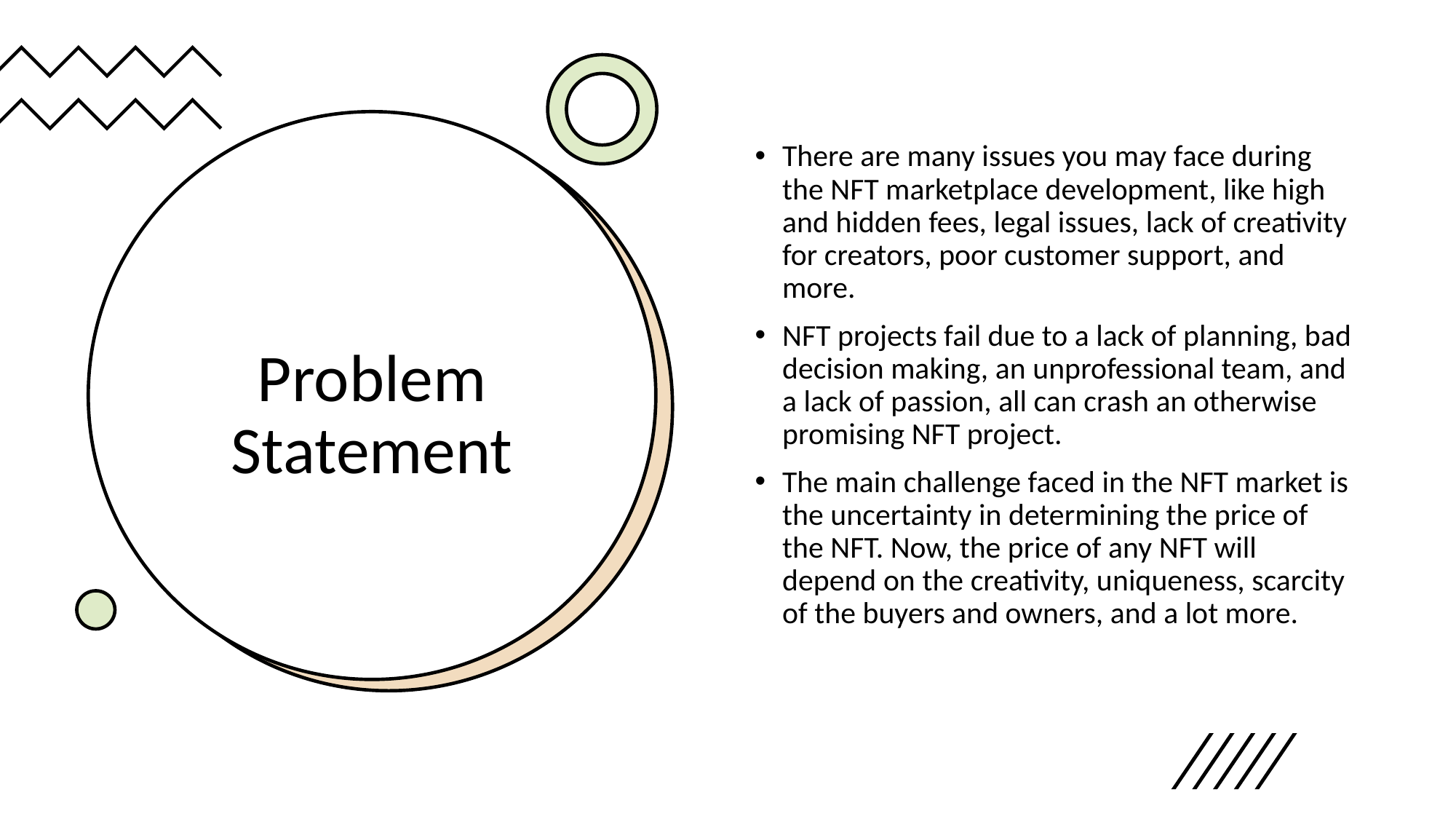

There are many issues you may face during the NFT marketplace development, like high and hidden fees, legal issues, lack of creativity for creators, poor customer support, and more.
NFT projects fail due to a lack of planning, bad decision making, an unprofessional team, and a lack of passion, all can crash an otherwise promising NFT project.
The main challenge faced in the NFT market is the uncertainty in determining the price of the NFT. Now, the price of any NFT will depend on the creativity, uniqueness, scarcity of the buyers and owners, and a lot more.
# Problem Statement